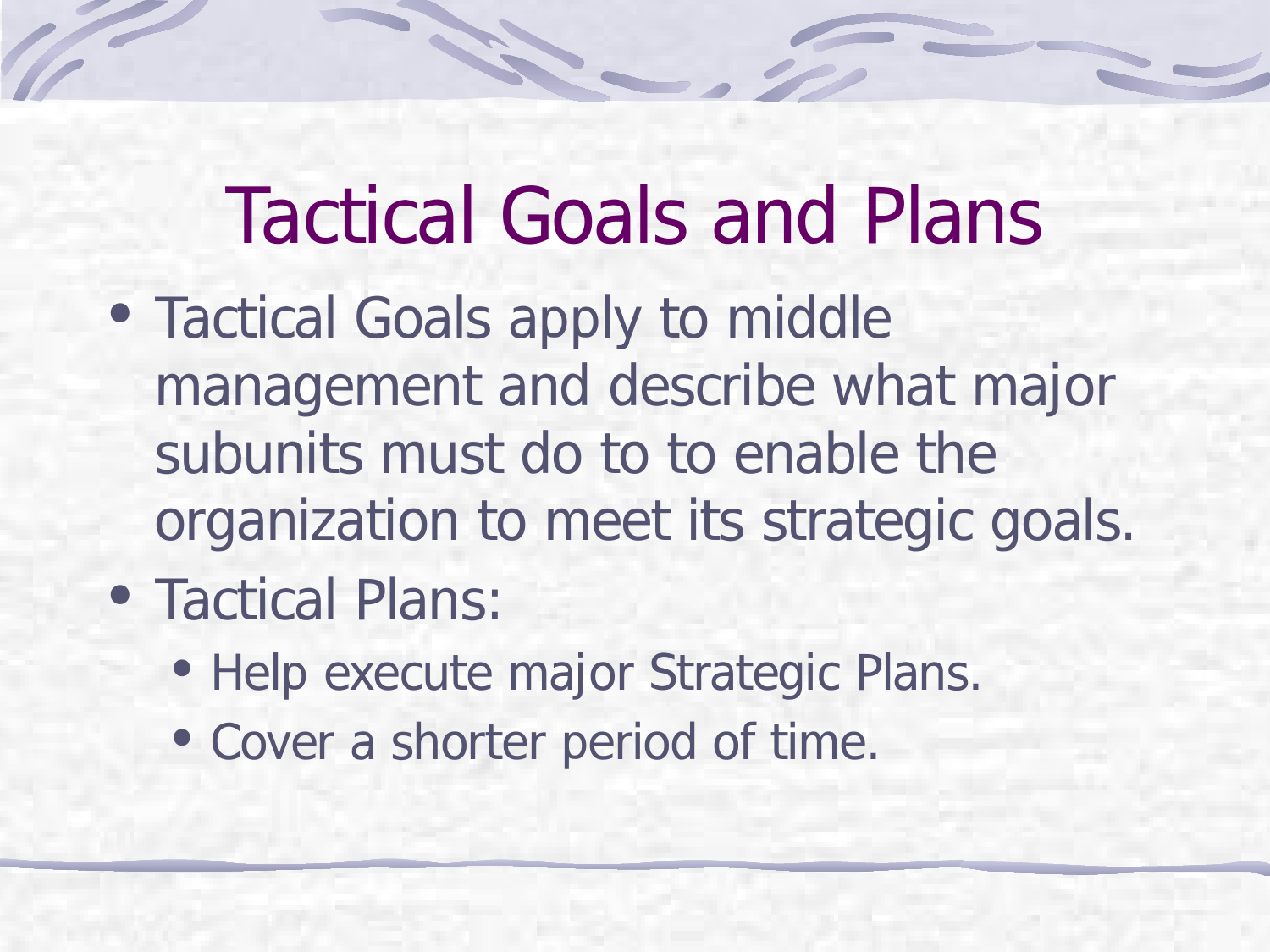

# Tactical Goals and Plans
Tactical Goals apply to middle management and describe what major subunits must do to to enable the organization to meet its strategic goals.
Tactical Plans:
Help execute major Strategic Plans.
Cover a shorter period of time.